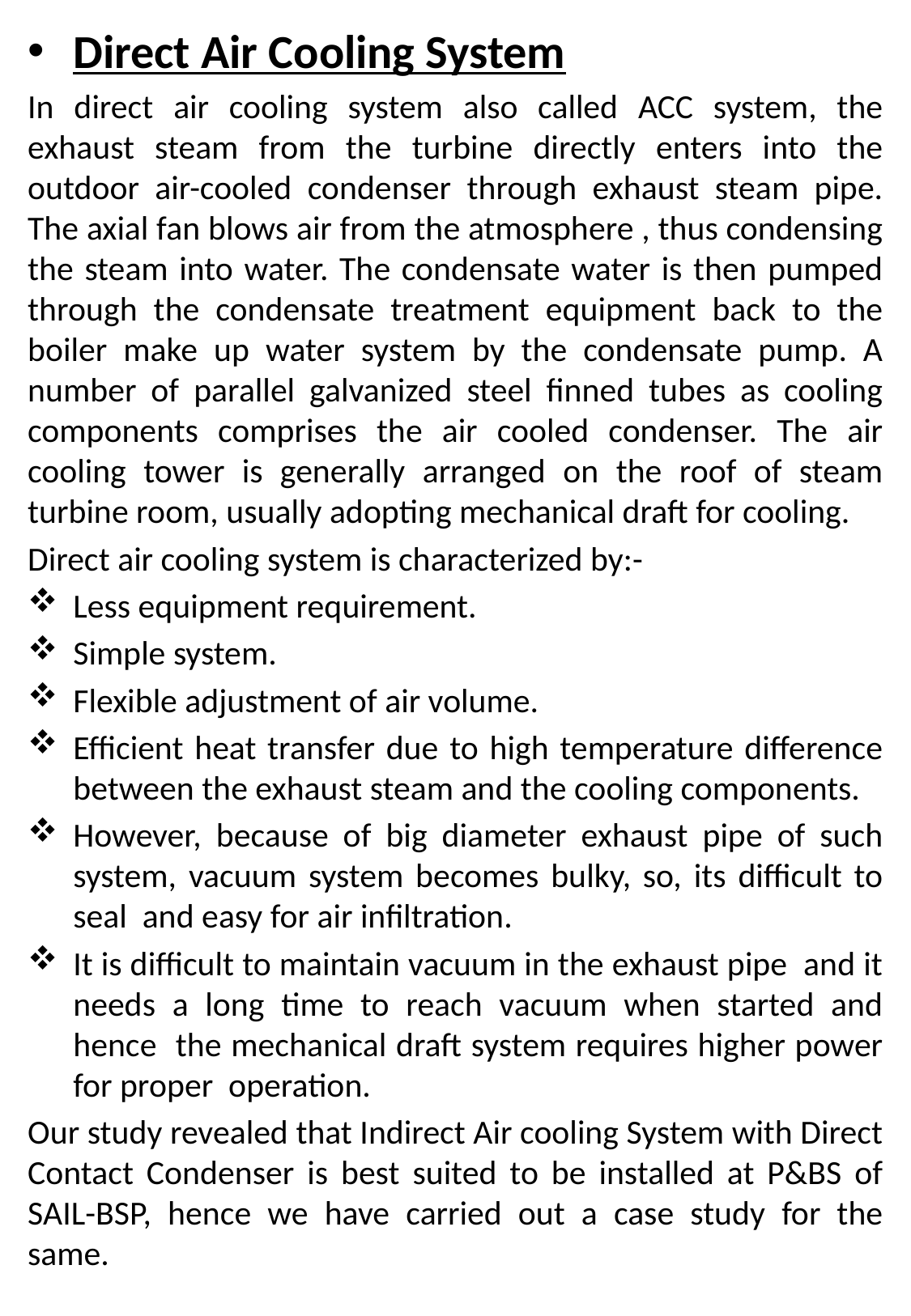

Direct Air Cooling System
In direct air cooling system also called ACC system, the exhaust steam from the turbine directly enters into the outdoor air-cooled condenser through exhaust steam pipe. The axial fan blows air from the atmosphere , thus condensing the steam into water. The condensate water is then pumped through the condensate treatment equipment back to the boiler make up water system by the condensate pump. A number of parallel galvanized steel finned tubes as cooling components comprises the air cooled condenser. The air cooling tower is generally arranged on the roof of steam turbine room, usually adopting mechanical draft for cooling.
Direct air cooling system is characterized by:-
Less equipment requirement.
Simple system.
Flexible adjustment of air volume.
Efficient heat transfer due to high temperature difference between the exhaust steam and the cooling components.
However, because of big diameter exhaust pipe of such system, vacuum system becomes bulky, so, its difficult to seal  and easy for air infiltration.
It is difficult to maintain vacuum in the exhaust pipe  and it needs a long time to reach vacuum when started and hence  the mechanical draft system requires higher power for proper  operation.
Our study revealed that Indirect Air cooling System with Direct Contact Condenser is best suited to be installed at P&BS of SAIL-BSP, hence we have carried out a case study for the same.